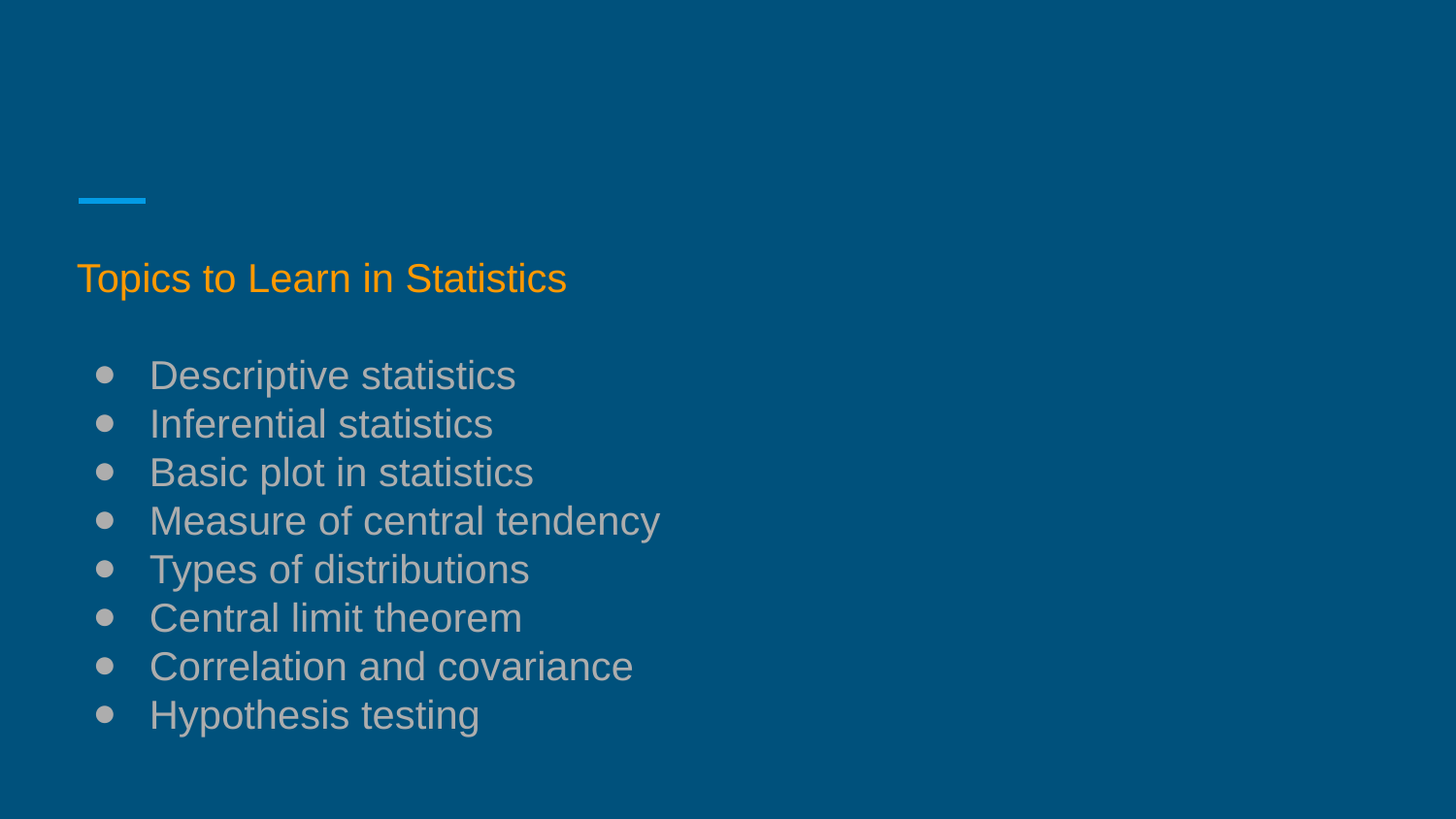

#
Topics to Learn in Statistics

Descriptive statistics
Inferential statistics
Basic plot in statistics
Measure of central tendency
Types of distributions
Central limit theorem
Correlation and covariance
Hypothesis testing